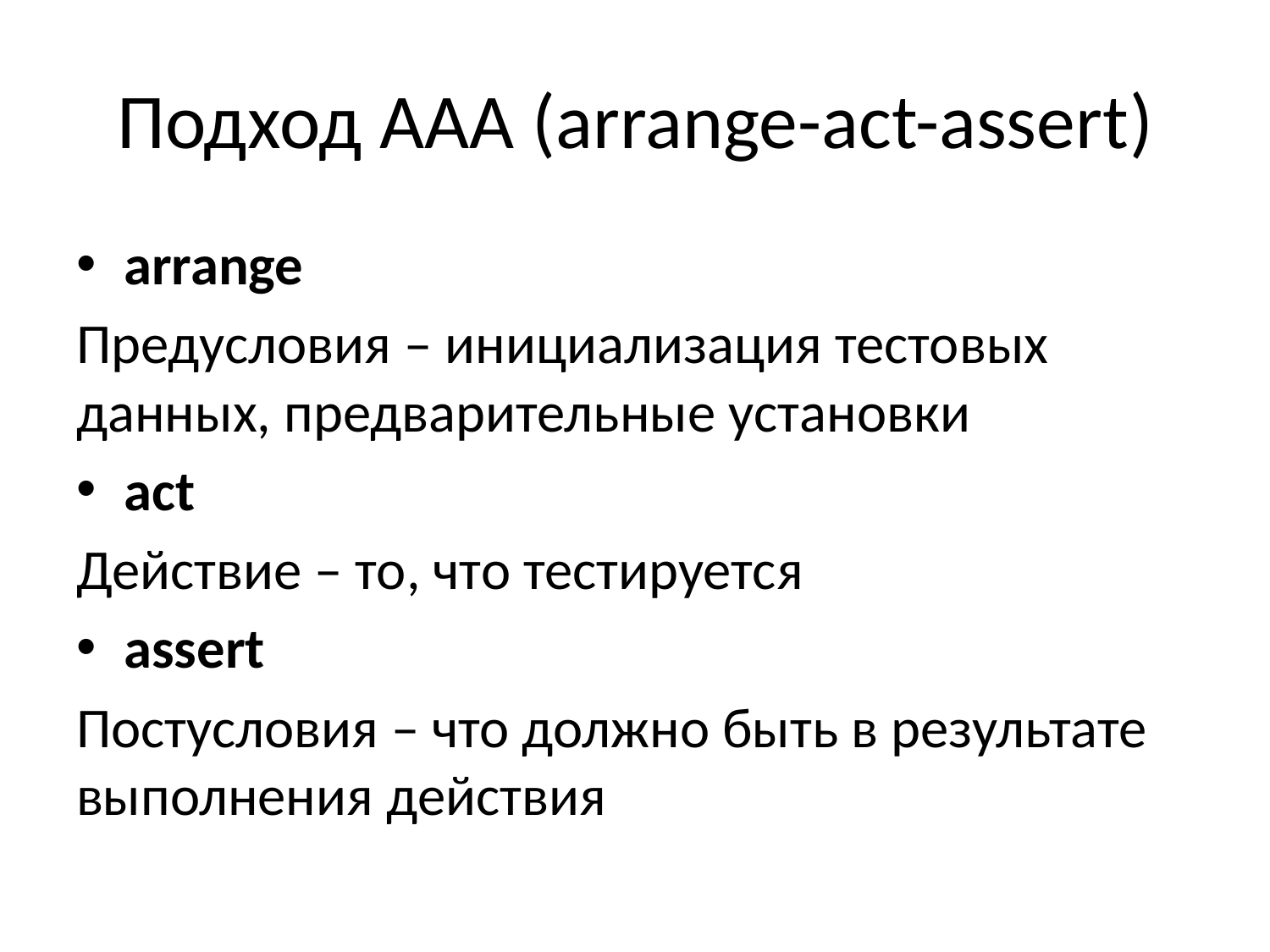

# Подход ААА (arrange-act-assert)
arrange
Предусловия – инициализация тестовых данных, предварительные установки
act
Действие – то, что тестируется
assert
Постусловия – что должно быть в результате выполнения действия